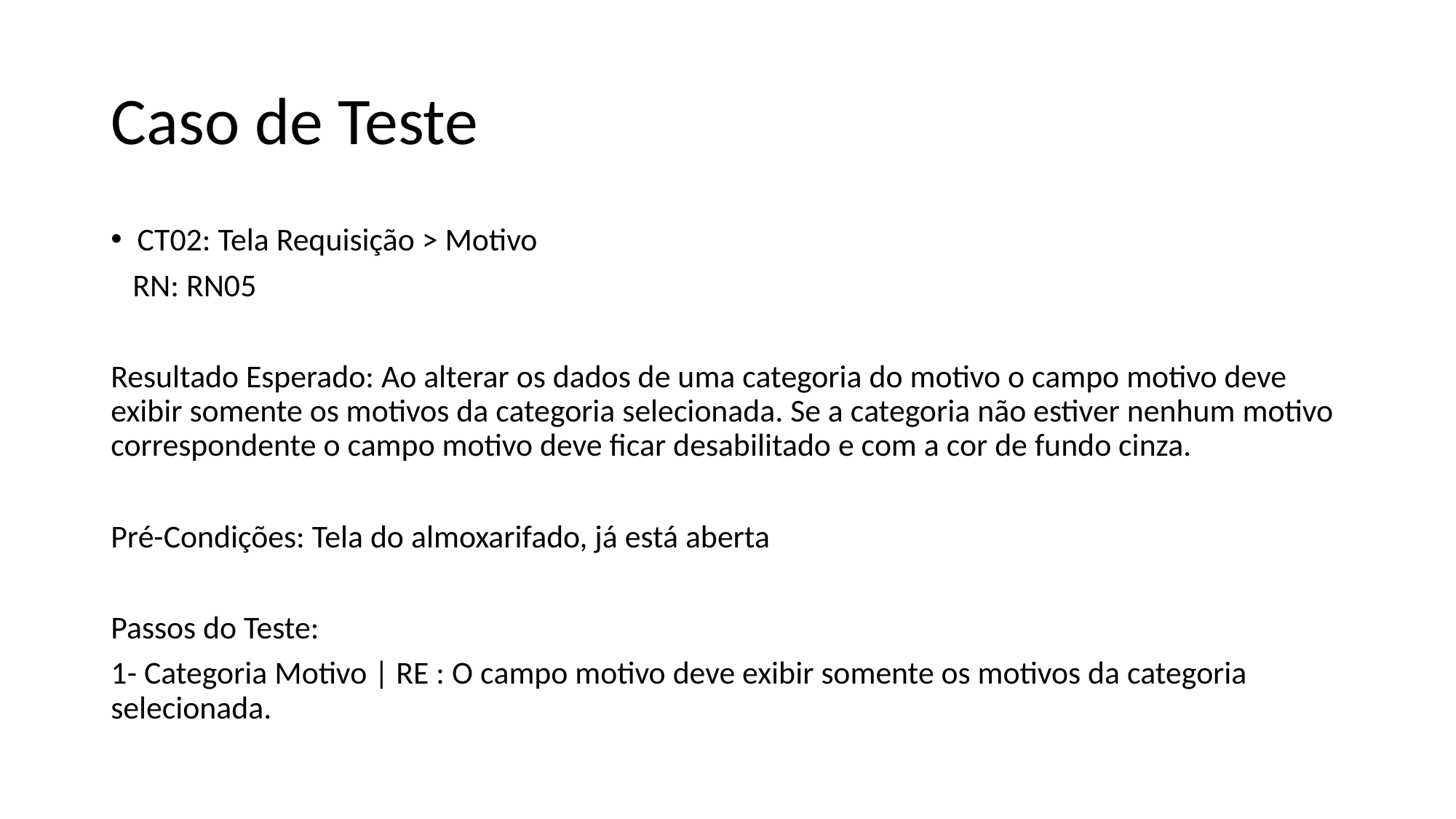

# Caso de Teste
CT02: Tela Requisição > Motivo
   RN: RN05

Resultado Esperado: Ao alterar os dados de uma categoria do motivo o campo motivo deve exibir somente os motivos da categoria selecionada. Se a categoria não estiver nenhum motivo correspondente o campo motivo deve ficar desabilitado e com a cor de fundo cinza.

Pré-Condições: Tela do almoxarifado, já está aberta

Passos do Teste:
1- Categoria Motivo | RE : O campo motivo deve exibir somente os motivos da categoria selecionada.